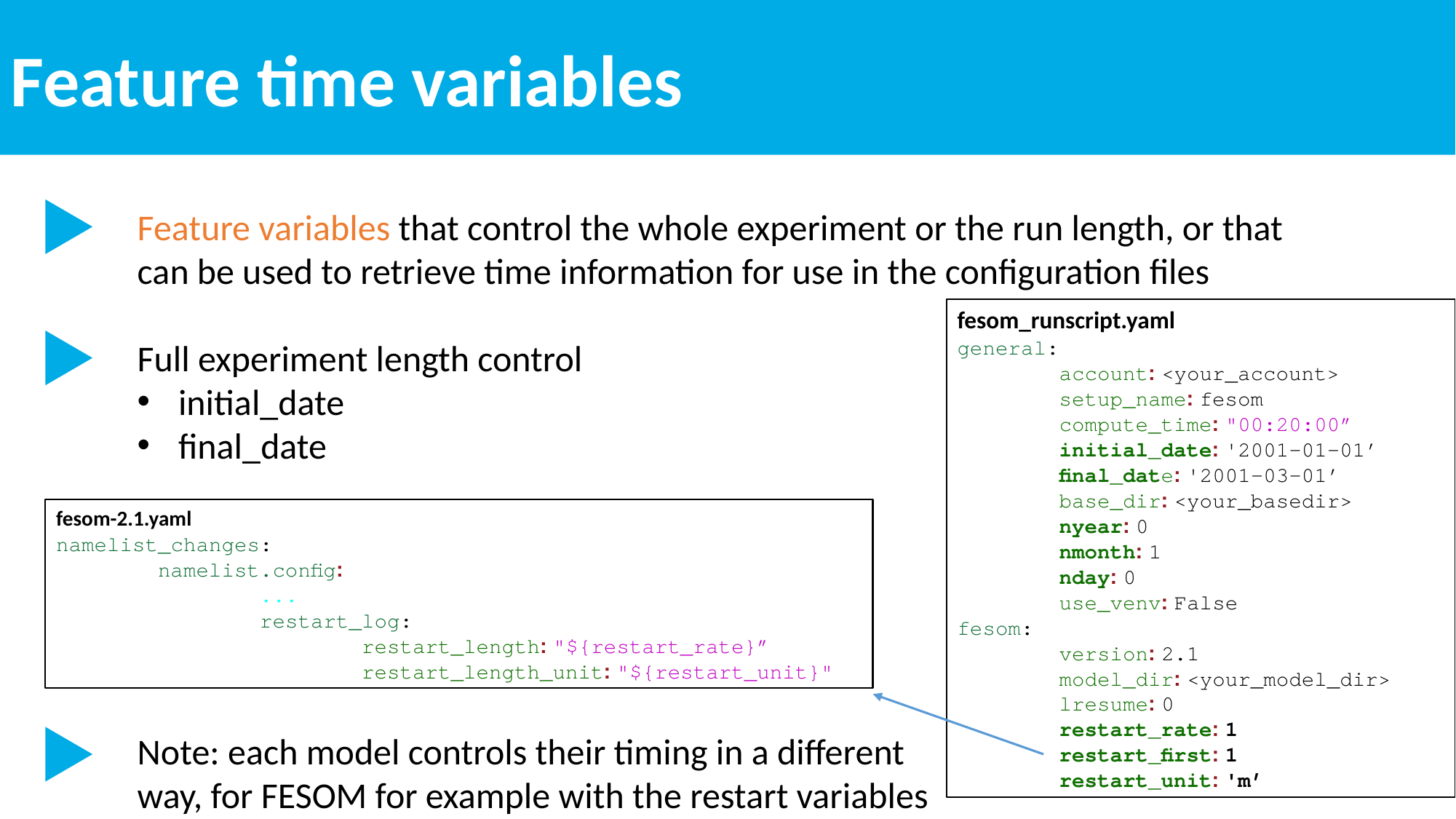

Feature time variables
Feature variables that control the whole experiment or the run length, or that can be used to retrieve time information for use in the configuration files

Full experiment length control
initial_date
final_date

Run/leg length control
nday
nmonth
nyear

Note: each model controls their timing in a different
way, for FESOM for example with the restart variables

fesom_runscript.yaml
general:
        account: <your_account>
        setup_name: fesom
        compute_time: "00:20:00”
        initial_date: '2001-01-01’
        final_date: '2001-03-01’
        base_dir: <your_basedir>
        nyear: 0
        nmonth: 1
        nday: 0
        use_venv: False
fesom:
        version: 2.1
        model_dir: <your_model_dir>
        lresume: 0
        restart_rate: 1
        restart_first: 1
        restart_unit: 'm’

fesom-2.1.yaml
namelist_changes:
        namelist.config:
                ...
                restart_log:
                        restart_length: "${restart_rate}”
                        restart_length_unit: "${restart_unit}"

Frequency of restarts. By default set to 0.
At least one needs to be defined.